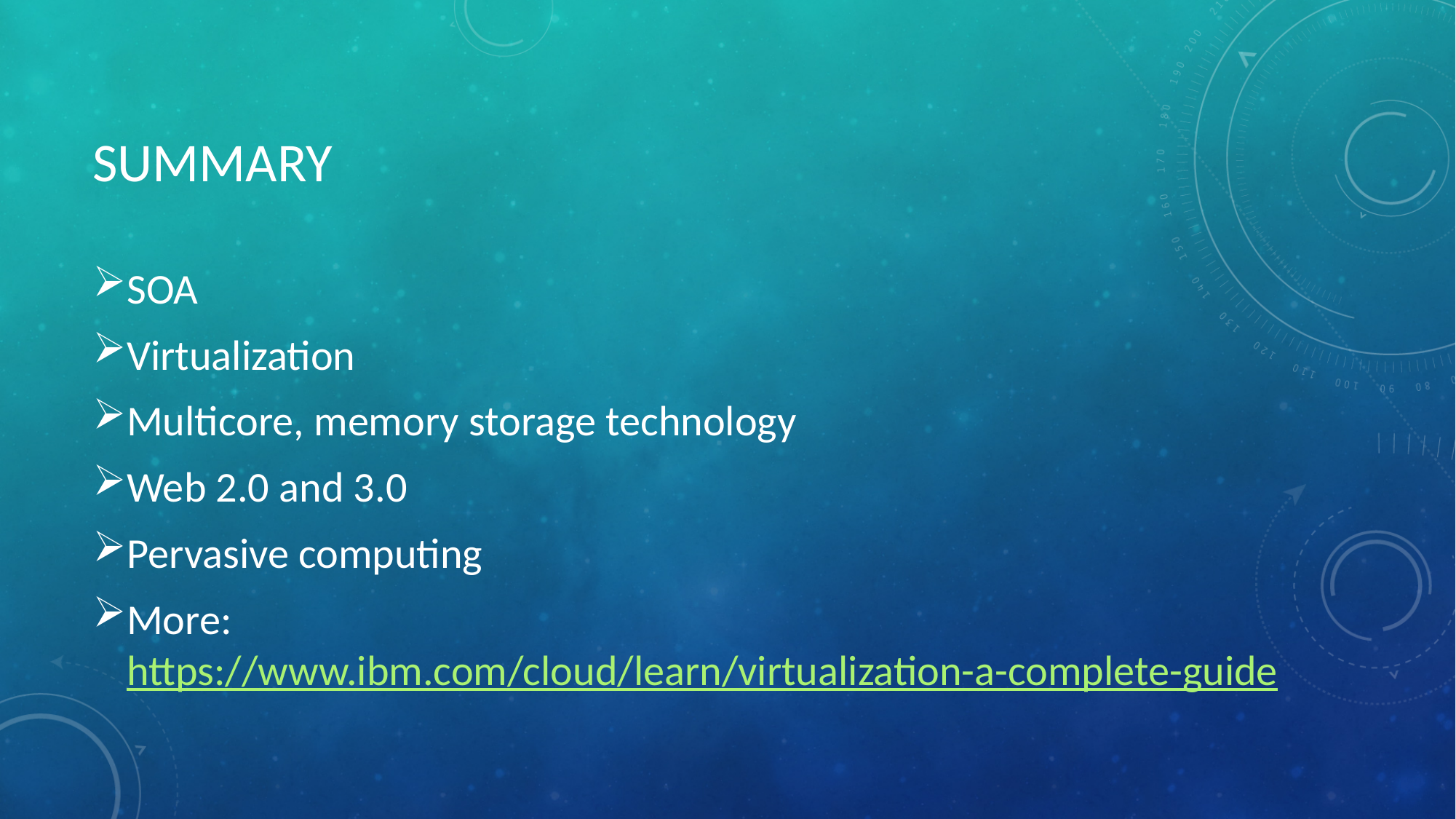

# Summary
SOA
Virtualization
Multicore, memory storage technology
Web 2.0 and 3.0
Pervasive computing
More: https://www.ibm.com/cloud/learn/virtualization-a-complete-guide